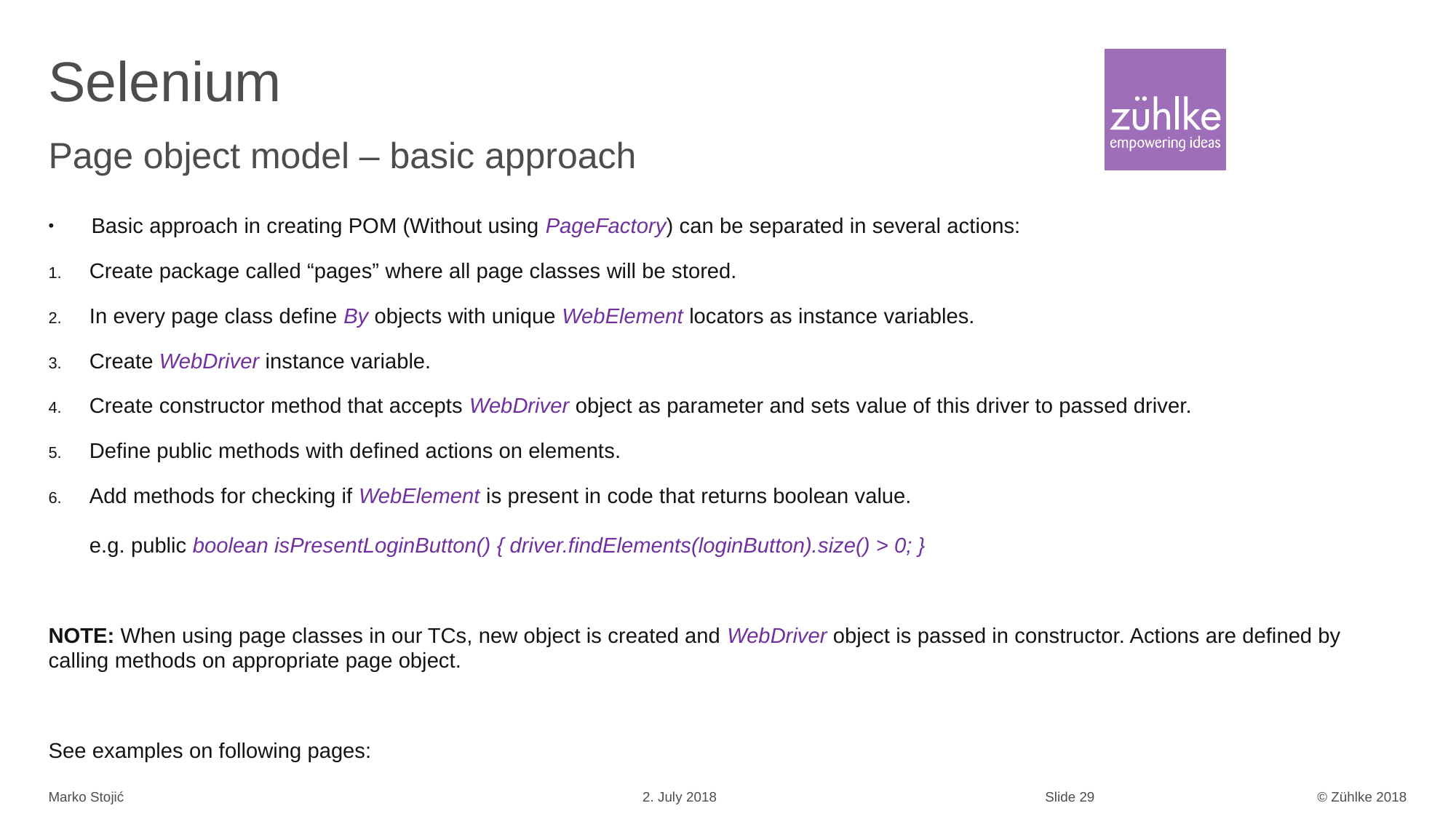

# Selenium
Page object model – basic approach
Basic approach in creating POM (Without using PageFactory) can be separated in several actions:
Create package called “pages” where all page classes will be stored.
In every page class define By objects with unique WebElement locators as instance variables.
Create WebDriver instance variable.
Create constructor method that accepts WebDriver object as parameter and sets value of this driver to passed driver.
Define public methods with defined actions on elements.
Add methods for checking if WebElement is present in code that returns boolean value.
e.g. public boolean isPresentLoginButton() { driver.findElements(loginButton).size() > 0; }

NOTE: When using page classes in our TCs, new object is created and WebDriver object is passed in constructor. Actions are defined by calling methods on appropriate page object.

See examples on following pages: